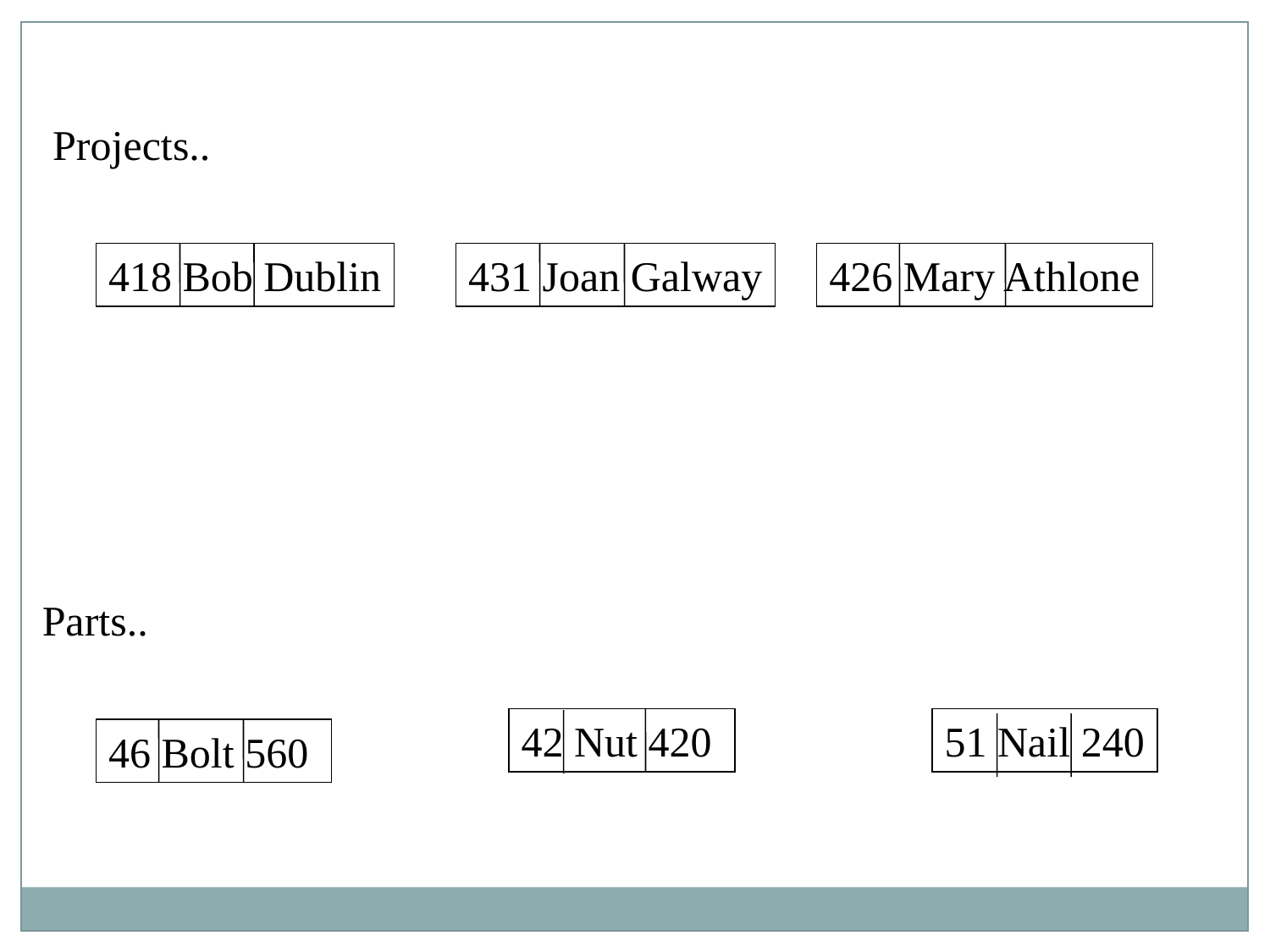

Projects..
418 Bob Dublin

431 Joan Galway

426 Mary Athlone

Parts..
42 Nut 420

51 Nail 240

46 Bolt 560